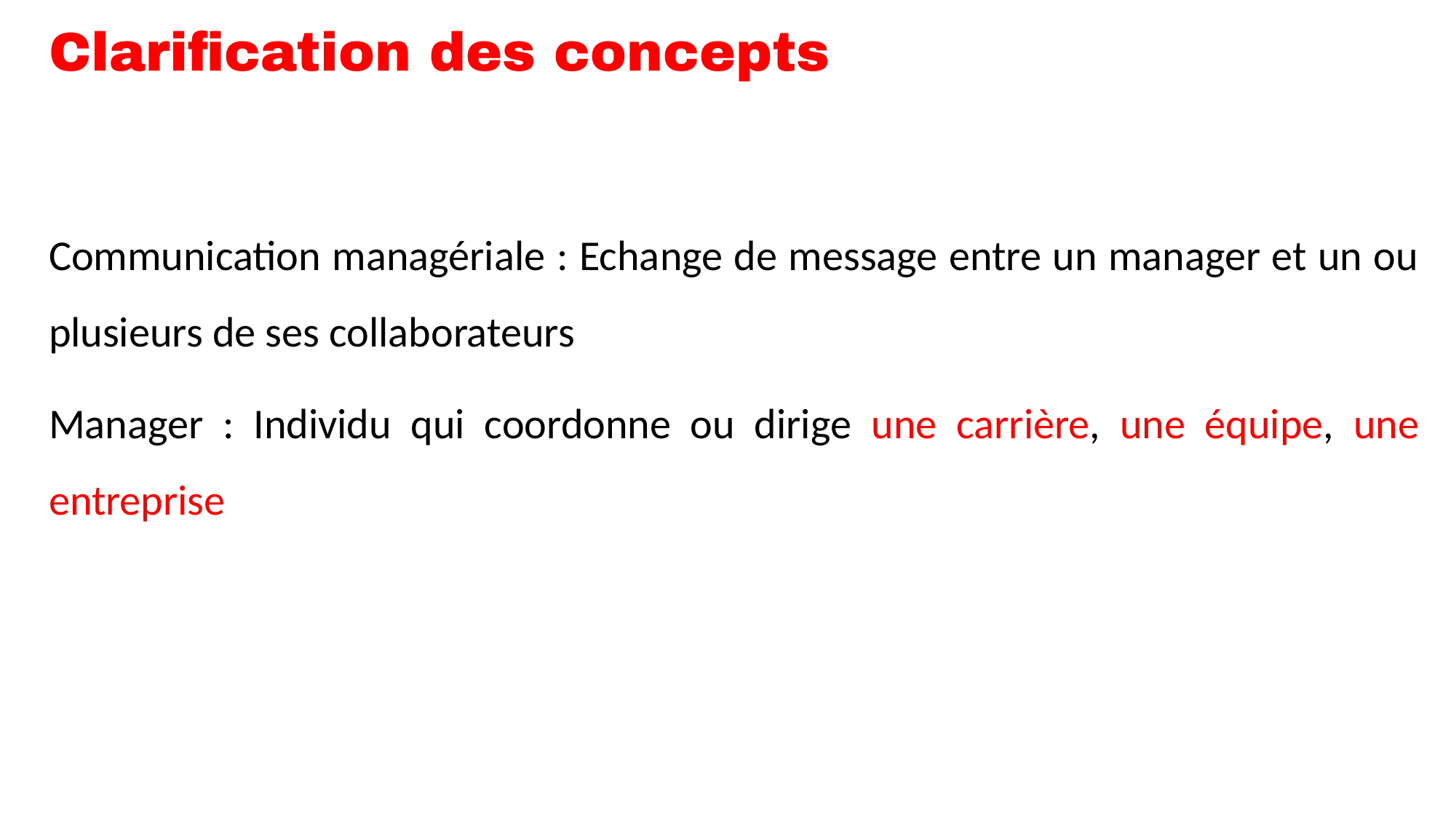

# Clarification des concepts
Communication managériale : Echange de message entre un manager et un ou plusieurs de ses collaborateurs
Manager : Individu qui coordonne ou dirige une carrière, une équipe, une entreprise